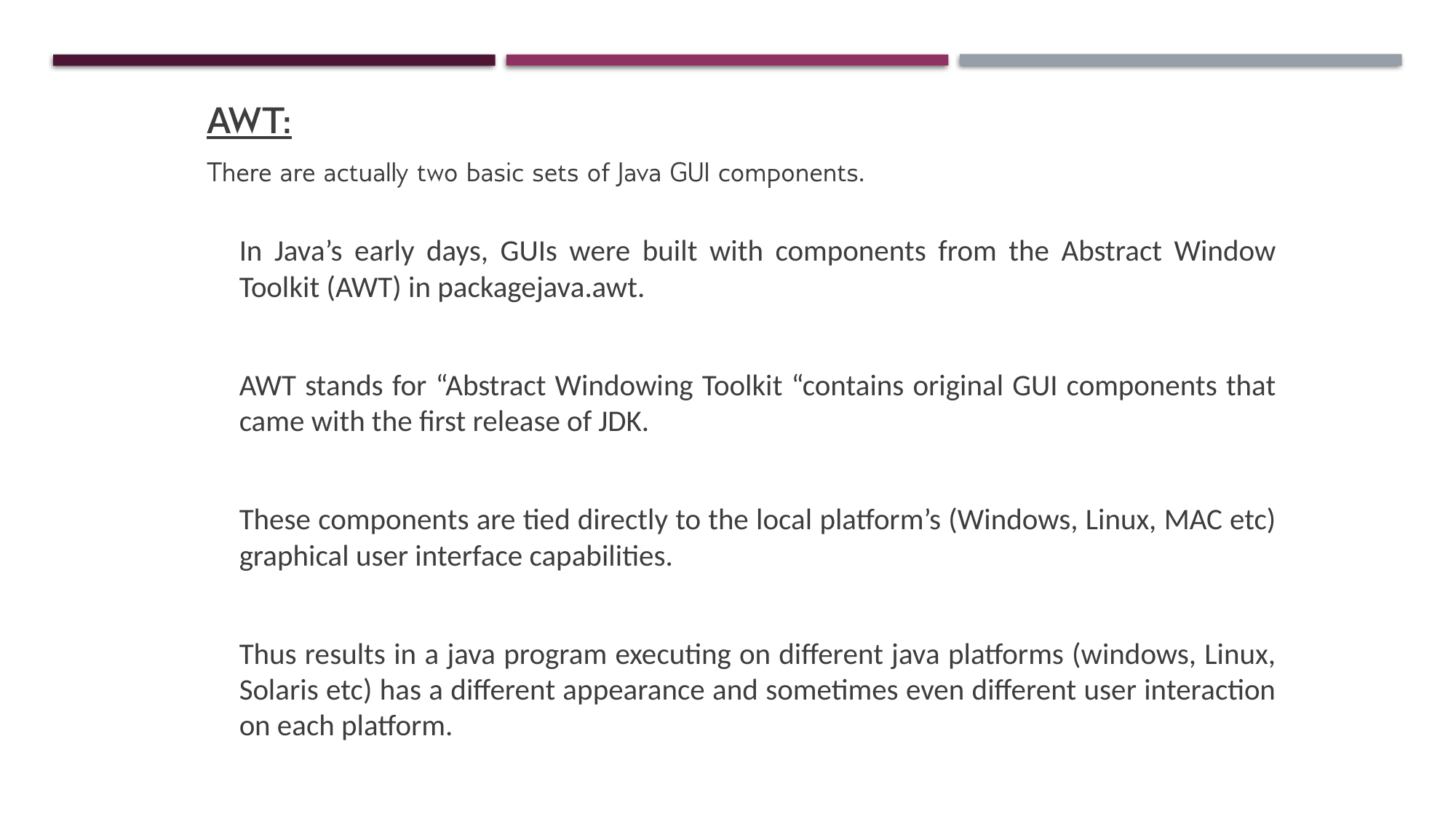

AWT:
There are actually two basic sets of Java GUI components.

	In Java’s early days, GUIs were built with components from the Abstract Window Toolkit (AWT) in packagejava.awt.

	AWT stands for “Abstract Windowing Toolkit “contains original GUI components that came with the first release of JDK.

	These components are tied directly to the local platform’s (Windows, Linux, MAC etc) graphical user interface capabilities.

	Thus results in a java program executing on different java platforms (windows, Linux, Solaris etc) has a different appearance and sometimes even different user interaction on each platform.